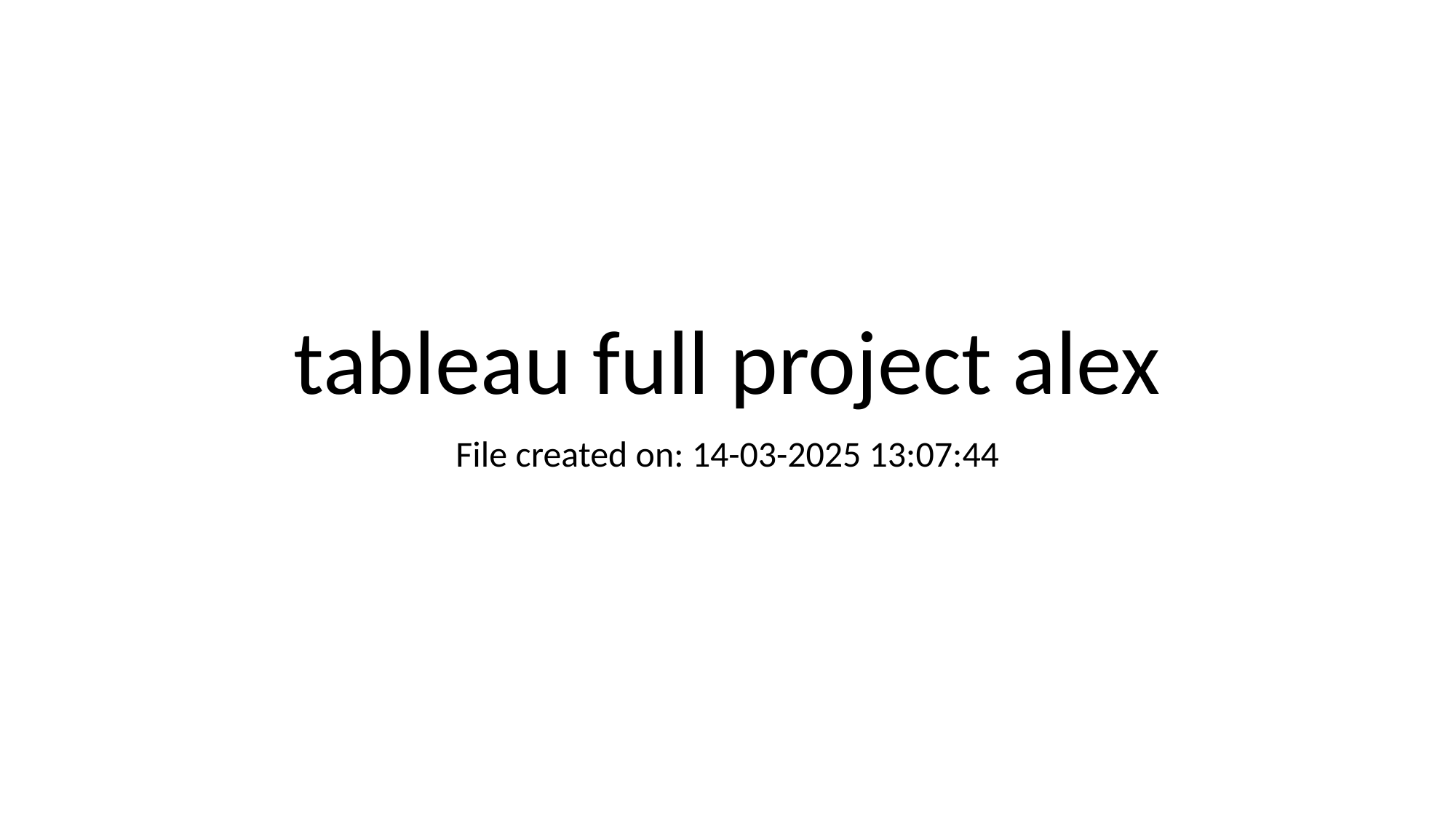

# tableau full project alex
File created on: 14-03-2025 13:07:44